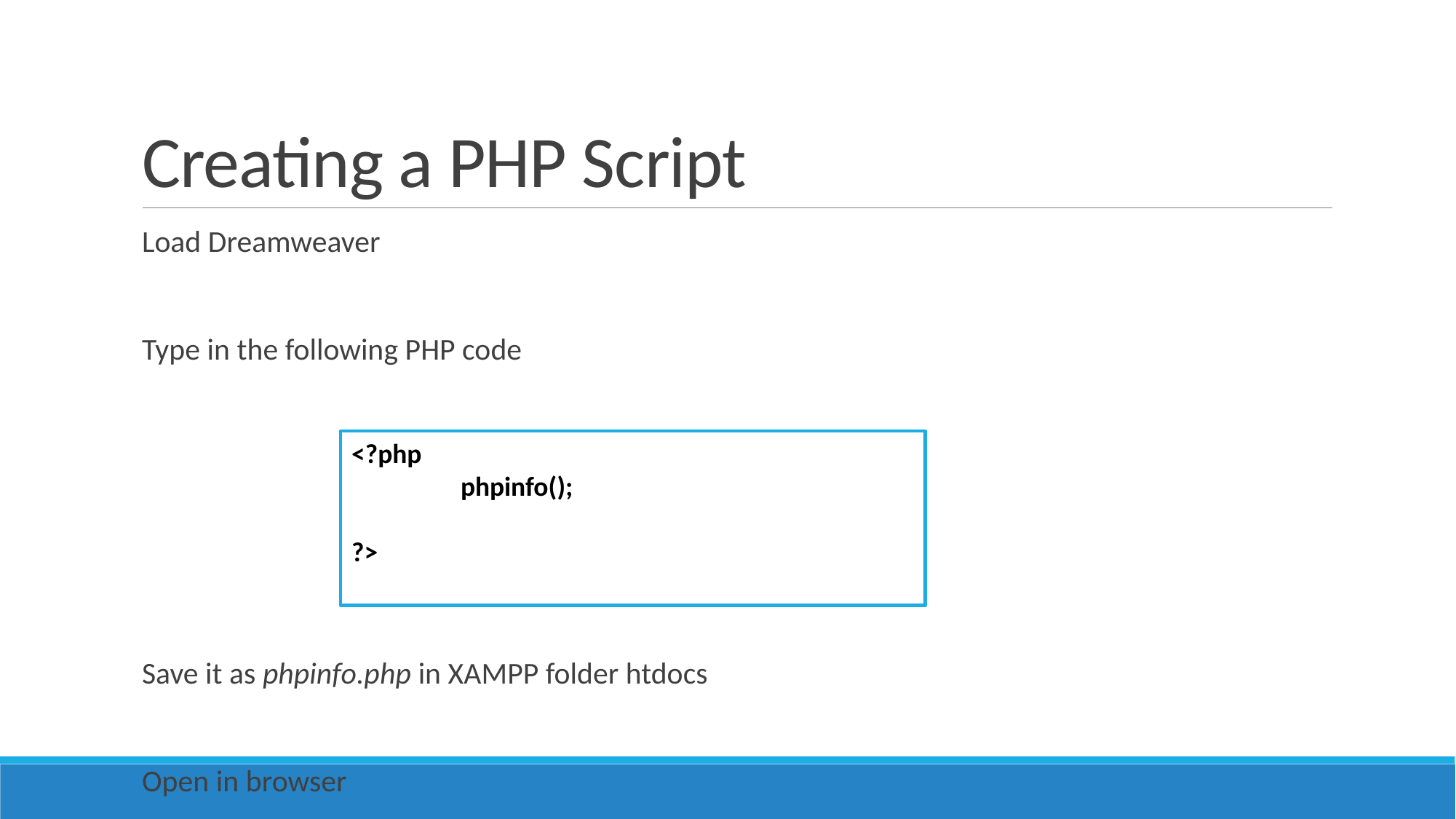

# Creating a PHP Script
Load Dreamweaver

Type in the following PHP code

Save it as phpinfo.php in XAMPP folder htdocs

Open in browser
<?php
	phpinfo();

?>